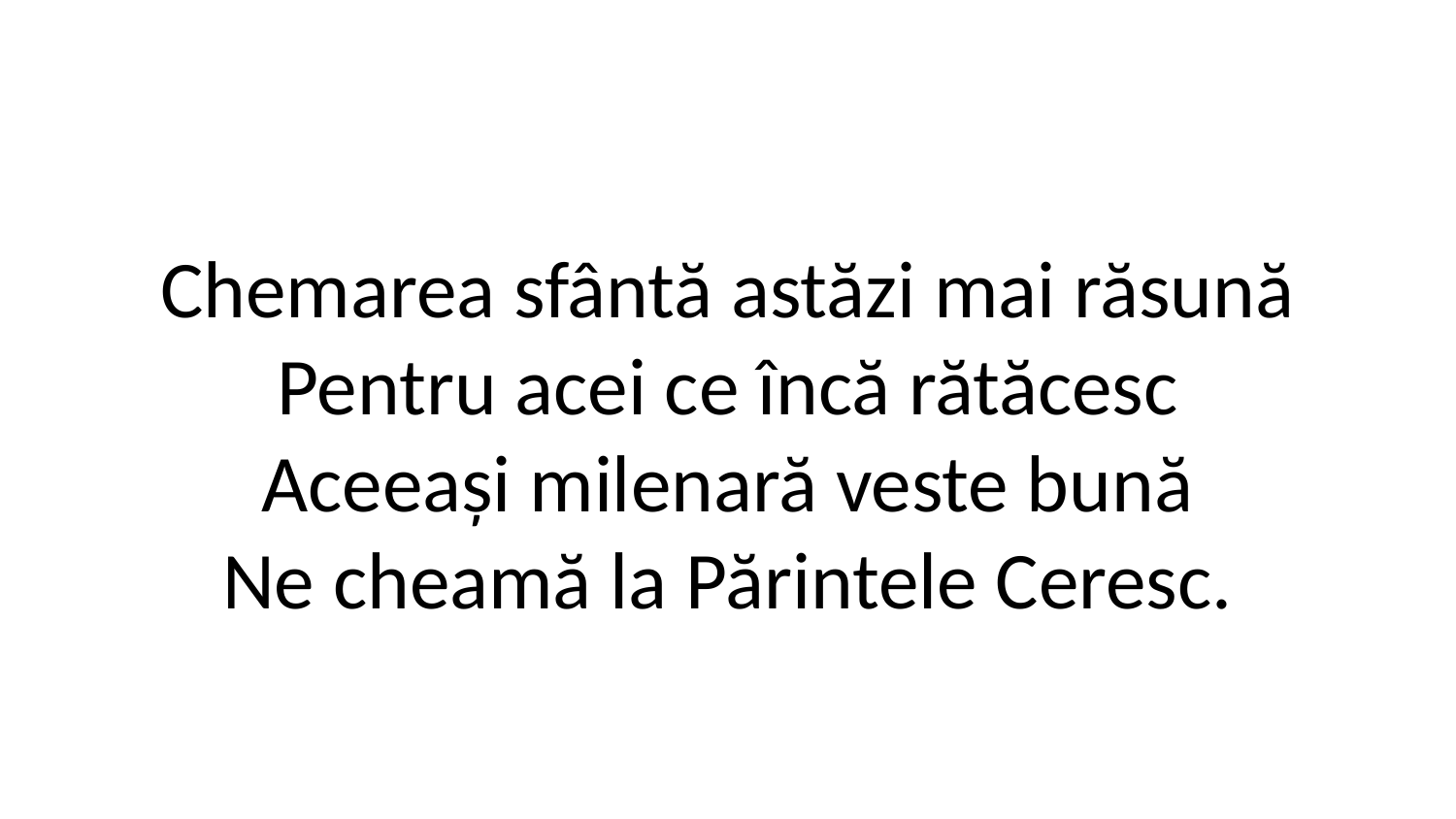

Chemarea sfântă astăzi mai răsună
Pentru acei ce încă rătăcesc
Aceeași milenară veste bună
Ne cheamă la Părintele Ceresc.